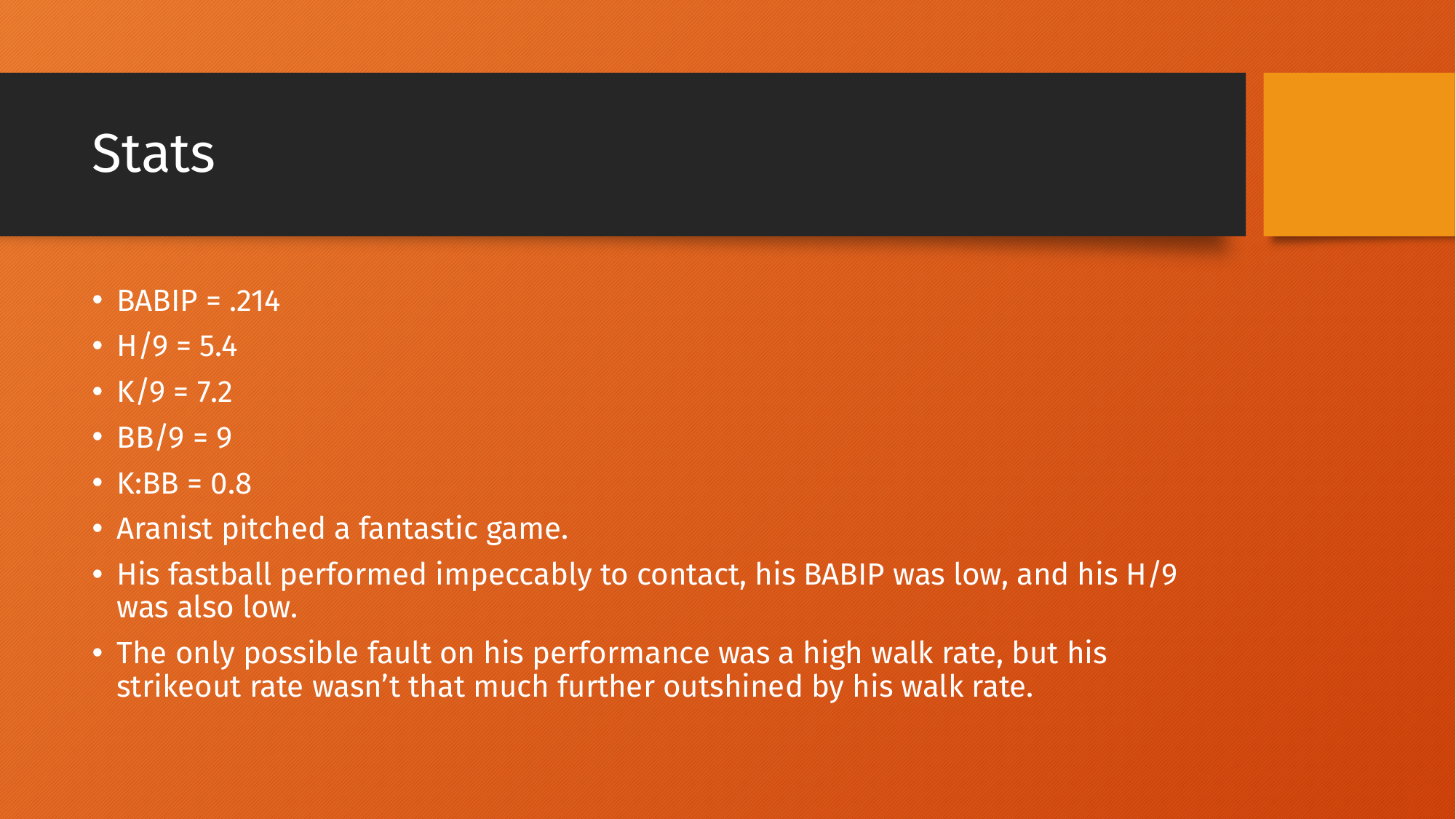

# Stats
BABIP = .214
H/9 = 5.4
K/9 = 7.2
BB/9 = 9
K:BB = 0.8
Aranist pitched a fantastic game.
His fastball performed impeccably to contact, his BABIP was low, and his H/9 was also low.
The only possible fault on his performance was a high walk rate, but his strikeout rate wasn’t that much further outshined by his walk rate.